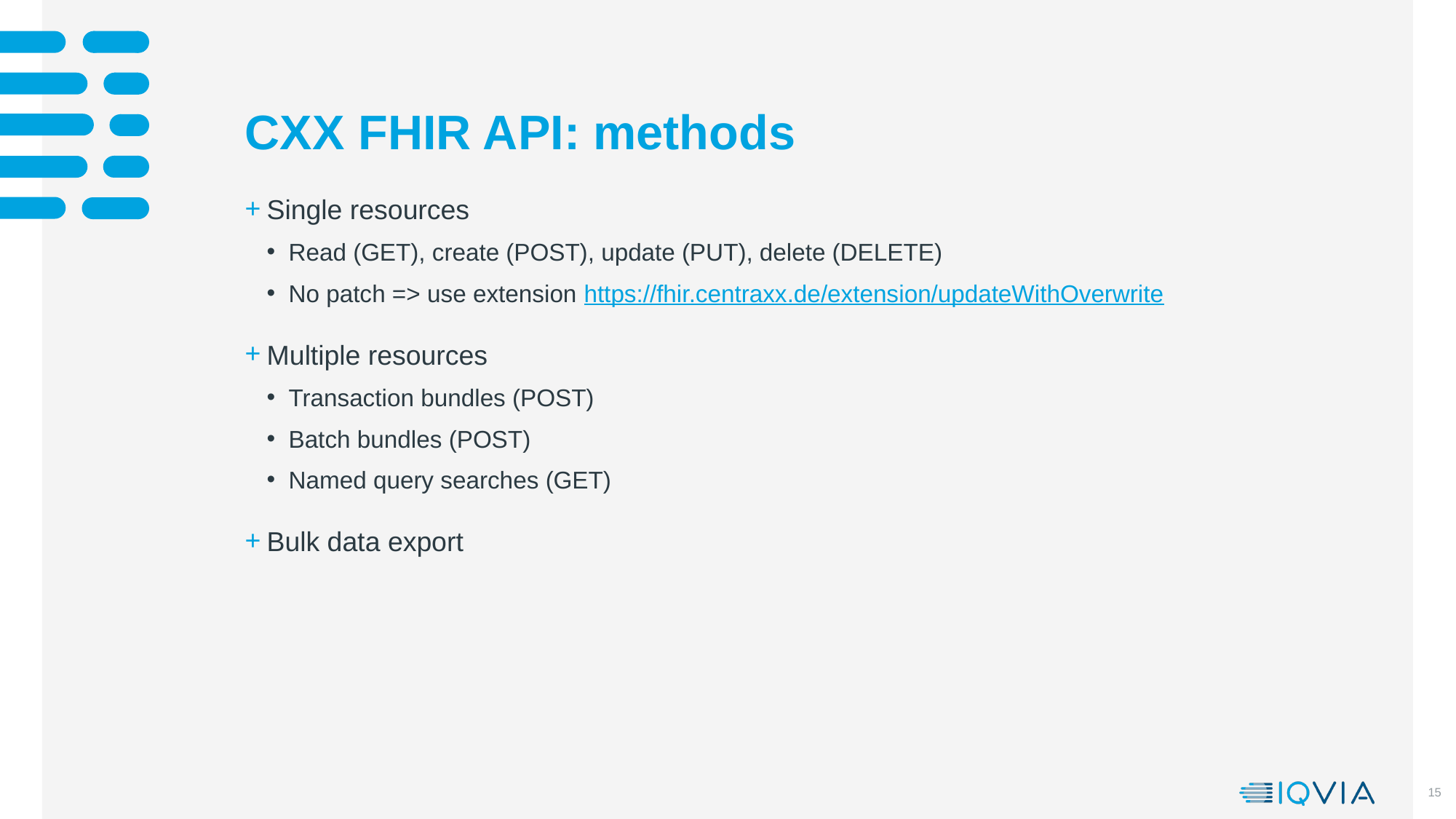

# CXX FHIR API: methods
Single resources
Read (GET), create (POST), update (PUT), delete (DELETE)
No patch => use extension https://fhir.centraxx.de/extension/updateWithOverwrite
Multiple resources
Transaction bundles (POST)
Batch bundles (POST)
Named query searches (GET)
Bulk data export